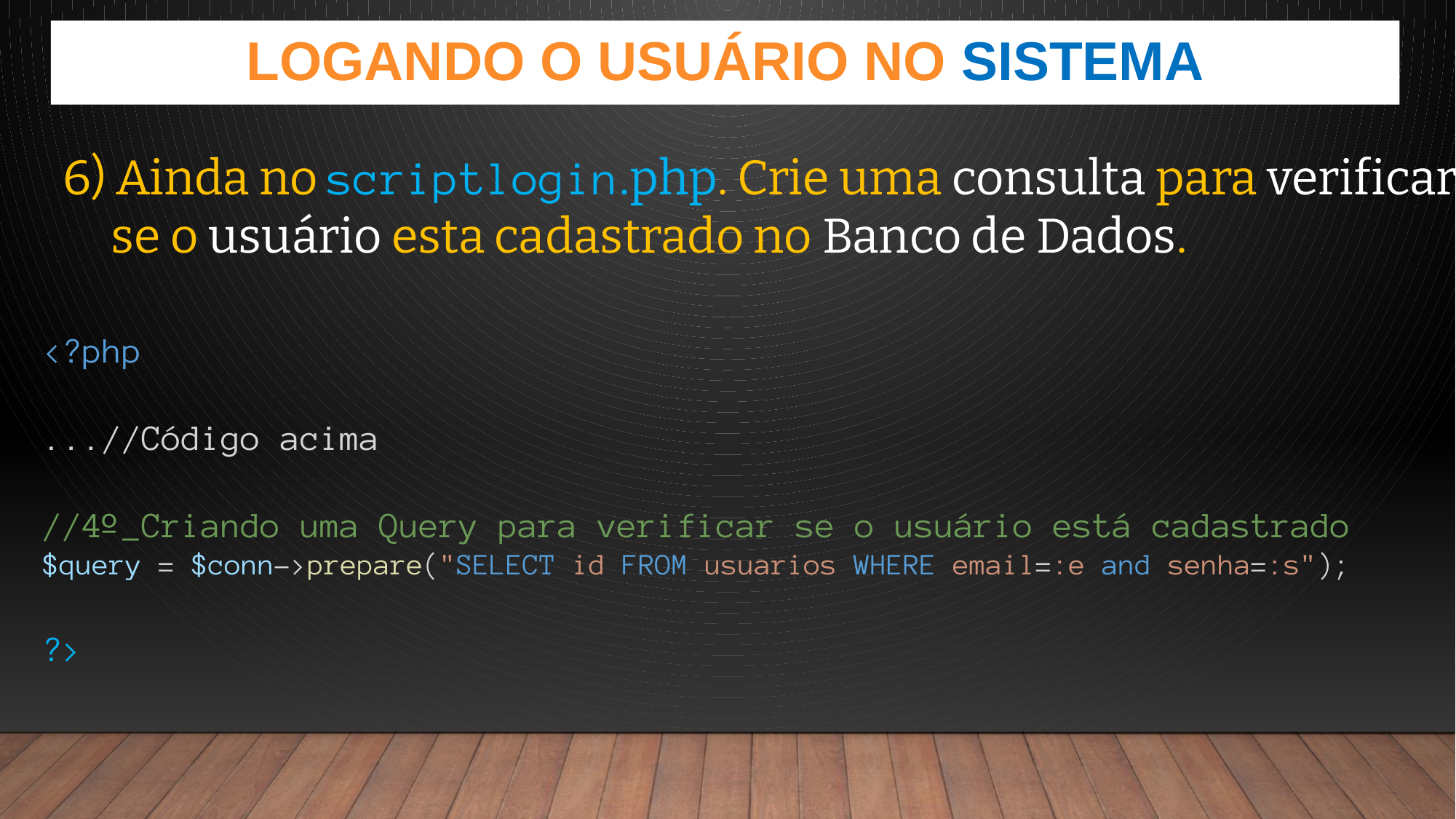

Logando o usuário no sistema
6) Ainda no scriptlogin.php. Crie uma consulta para verificar
     se o usuário esta cadastrado no Banco de Dados.
<?php

...//Código acima
//4º_Criando uma Query para verificar se o usuário está cadastrado
$query = $conn->prepare("SELECT id FROM usuarios WHERE email=:e and senha=:s");

?>